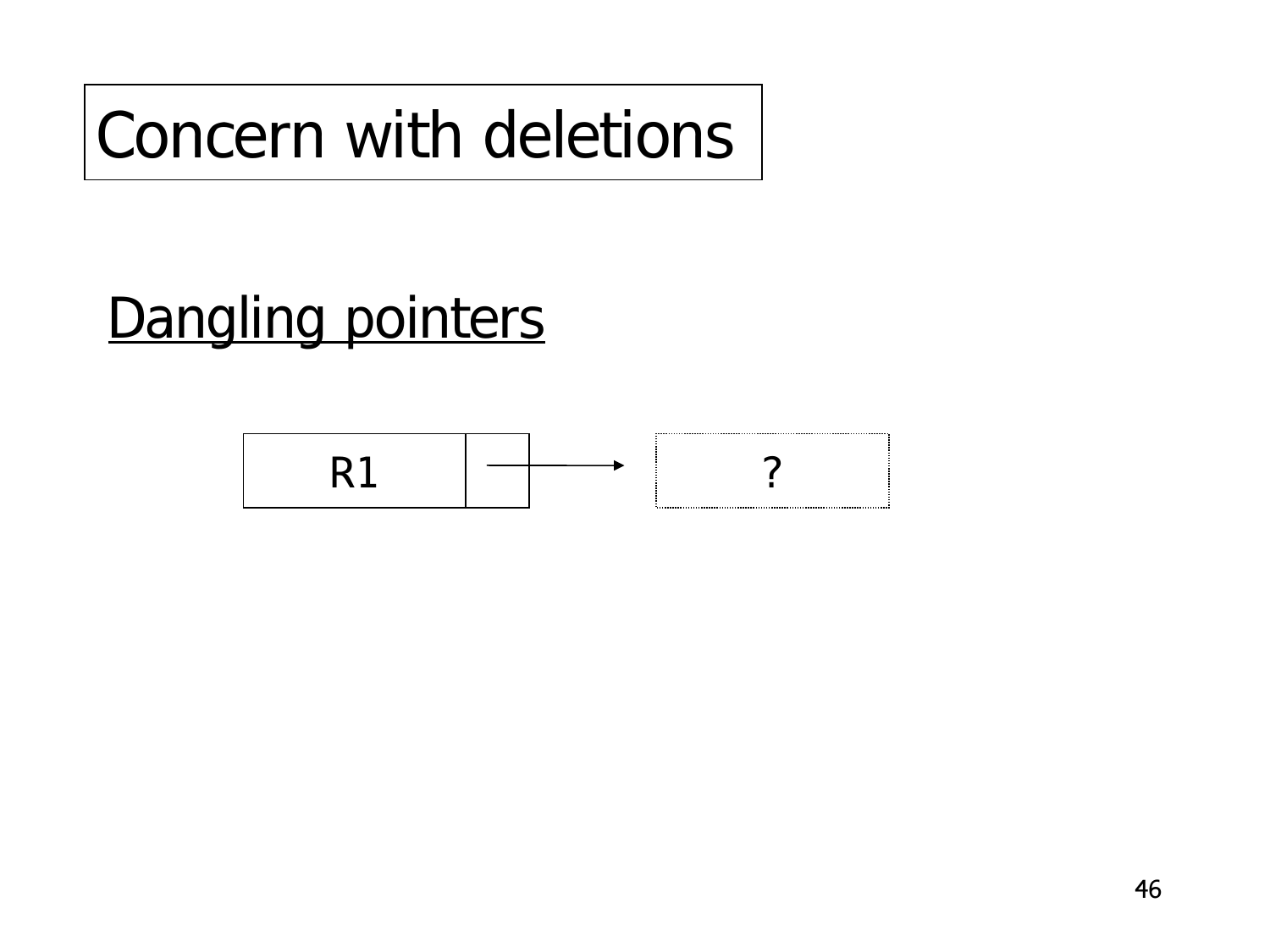

Concern with deletions
Dangling pointers
R1

?

46